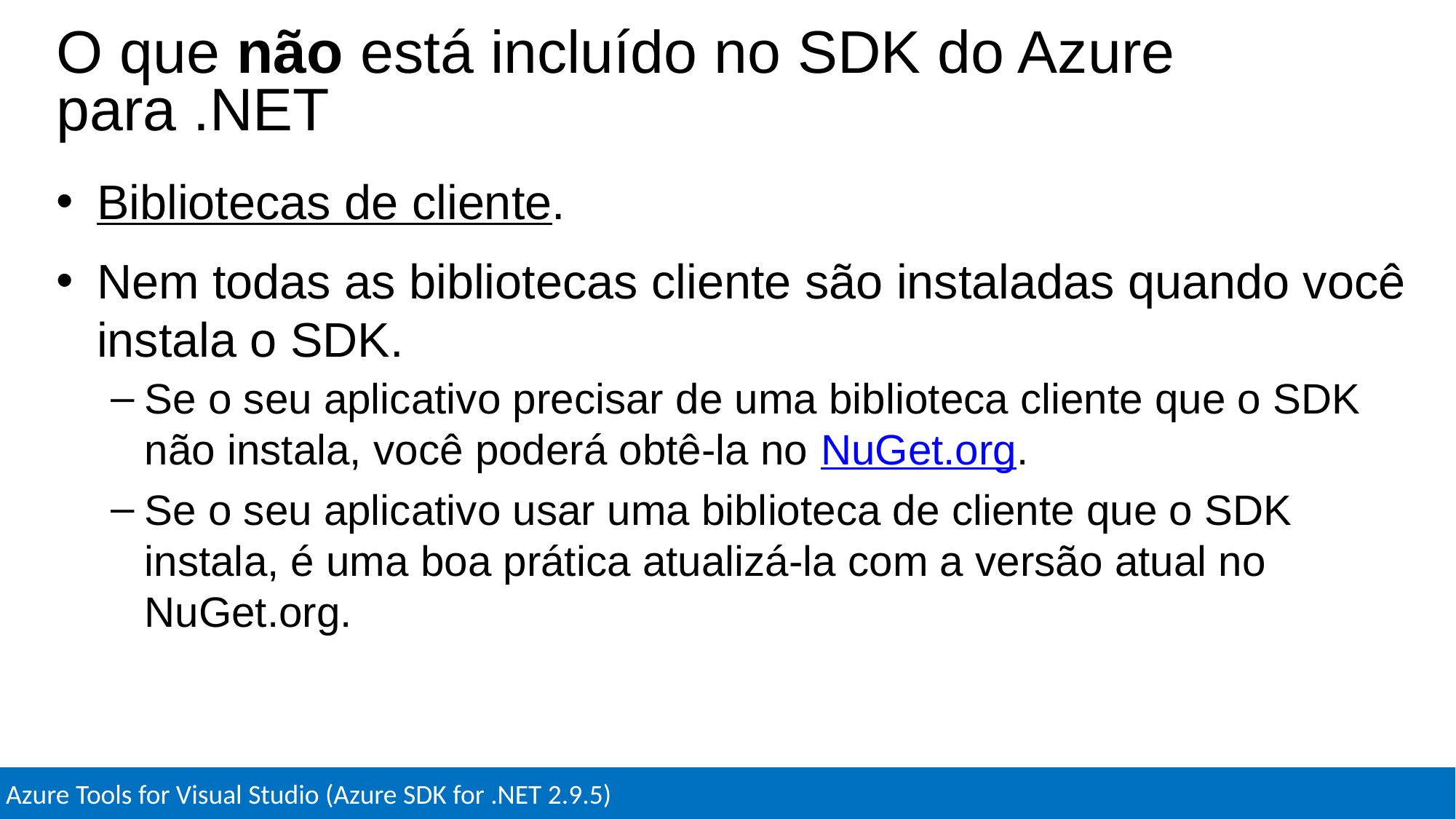

# O que não está incluído no SDK do Azure para .NET
Bibliotecas de cliente.
Nem todas as bibliotecas cliente são instaladas quando você instala o SDK.
Se o seu aplicativo precisar de uma biblioteca cliente que o SDK não instala, você poderá obtê-la no NuGet.org.
Se o seu aplicativo usar uma biblioteca de cliente que o SDK instala, é uma boa prática atualizá-la com a versão atual no NuGet.org.